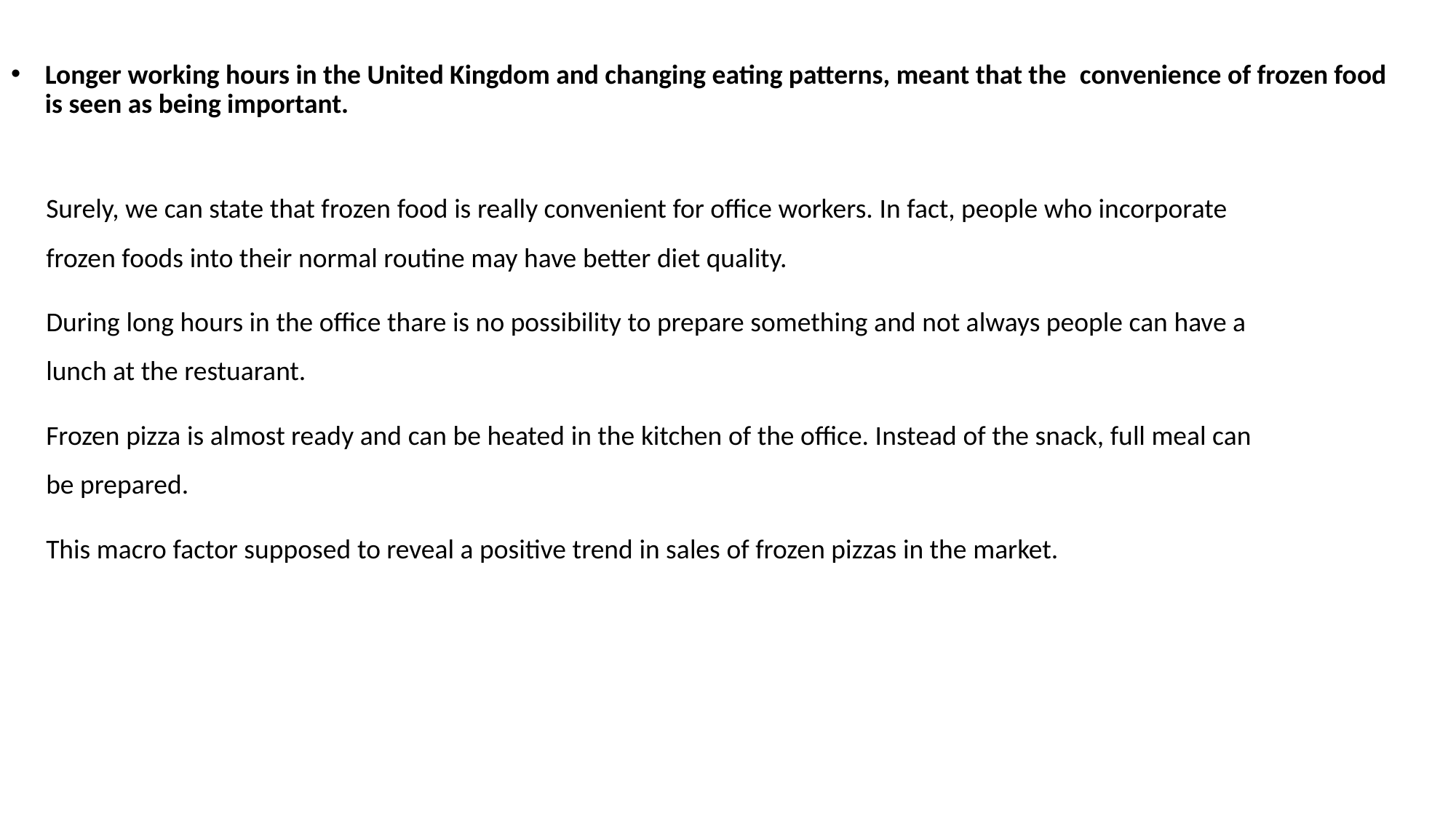

# Longer working hours in the United Kingdom and changing eating patterns, meant that the  convenience of frozen food is seen as being important.
Surely, we can state that frozen food is really convenient for office workers. In fact, people who incorporate frozen foods into their normal routine may have better diet quality.
During long hours in the office thare is no possibility to prepare something and not always people can have a lunch at the restuarant.
Frozen pizza is almost ready and can be heated in the kitchen of the office. Instead of the snack, full meal can be prepared.
This macro factor supposed to reveal a positive trend in sales of frozen pizzas in the market.